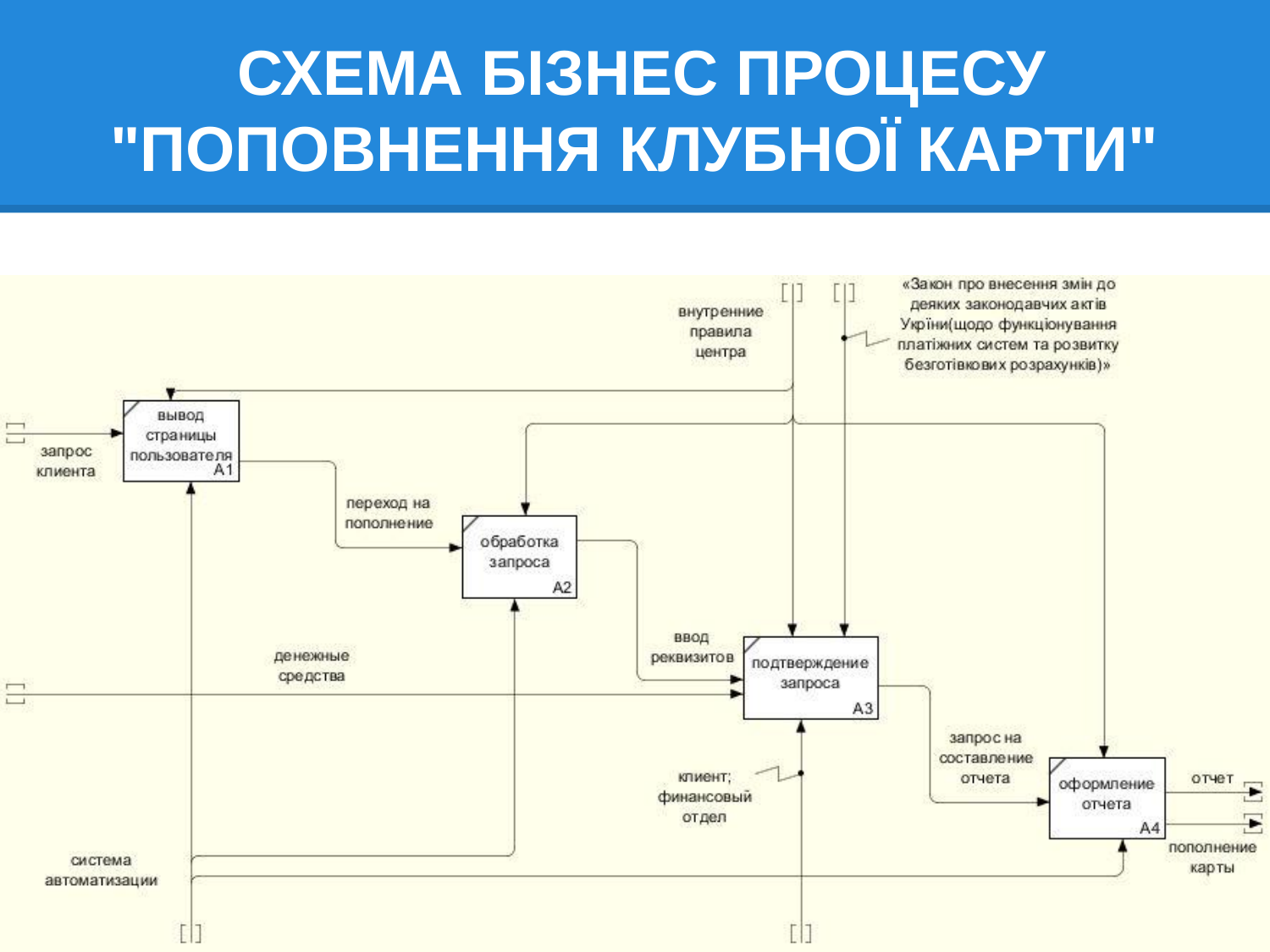

# СХЕМА БІЗНЕС ПРОЦЕСУ  "ПОПОВНЕННЯ КЛУБНОЇ КАРТИ"